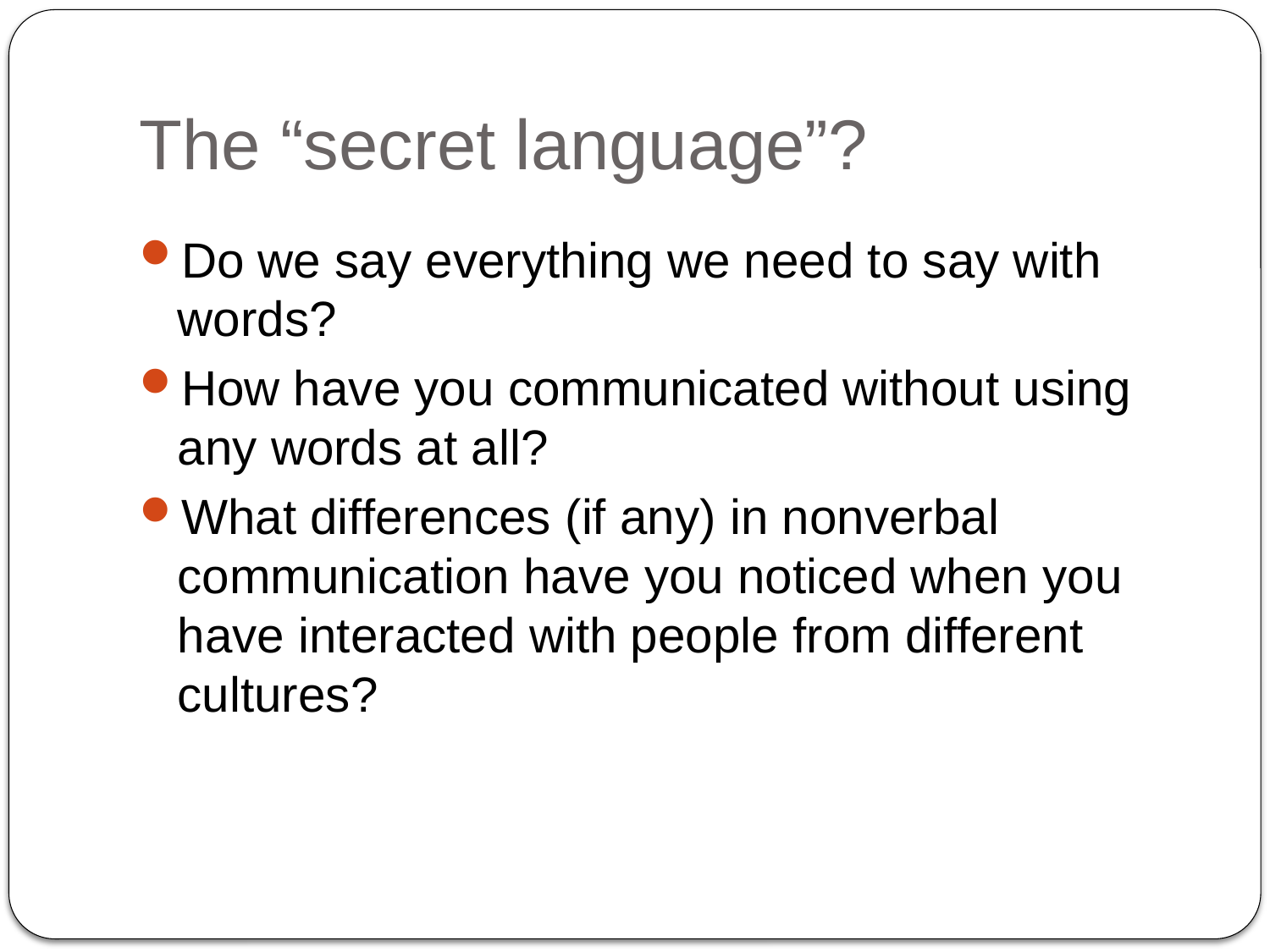

# The “secret language”?
Do we say everything we need to say with words?
How have you communicated without using any words at all?
What differences (if any) in nonverbal communication have you noticed when you have interacted with people from different cultures?